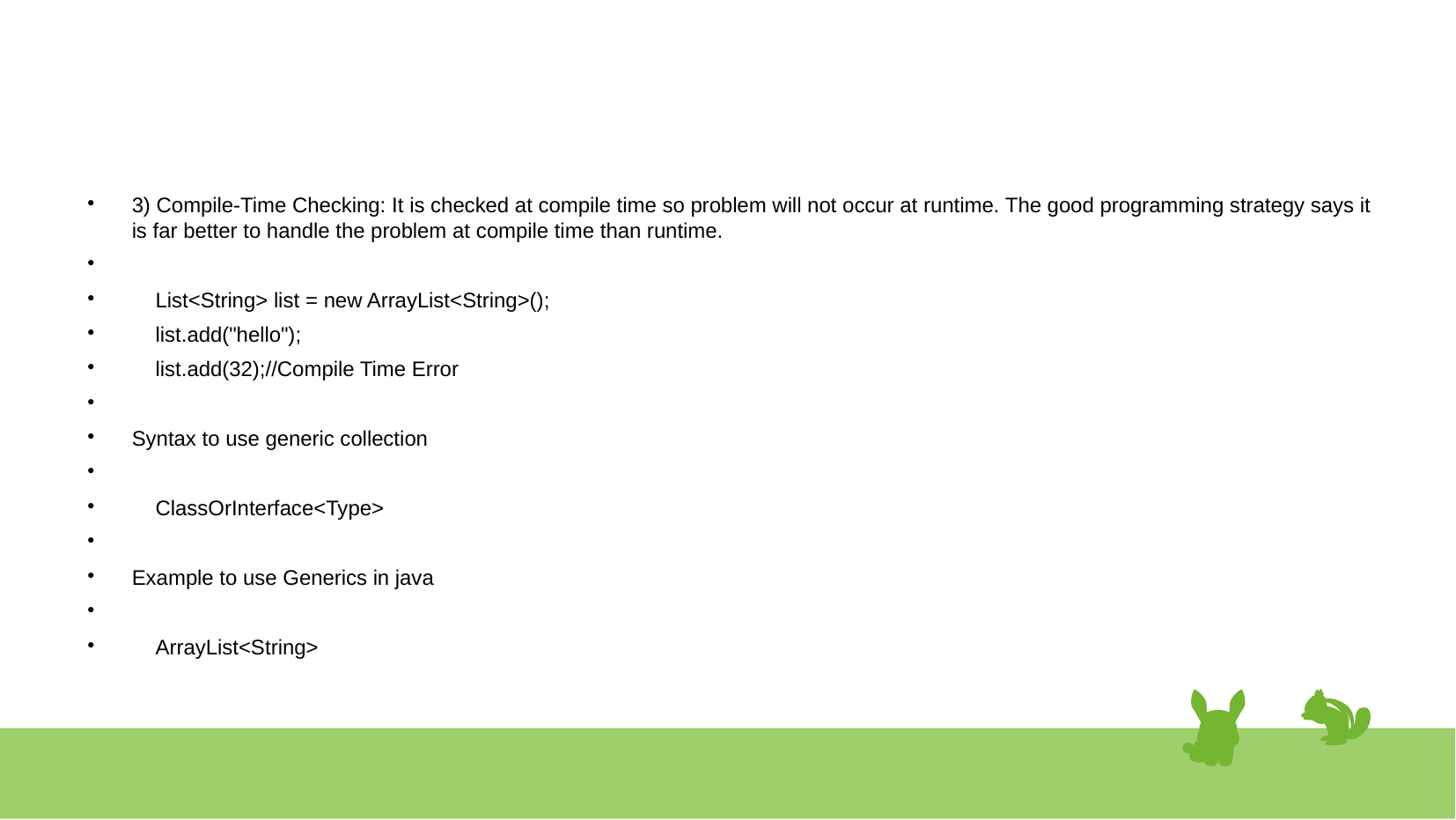

#
3) Compile-Time Checking: It is checked at compile time so problem will not occur at runtime. The good programming strategy says it is far better to handle the problem at compile time than runtime.

    List<String> list = new ArrayList<String>();
    list.add("hello");
    list.add(32);//Compile Time Error

Syntax to use generic collection

    ClassOrInterface<Type>

Example to use Generics in java

    ArrayList<String>